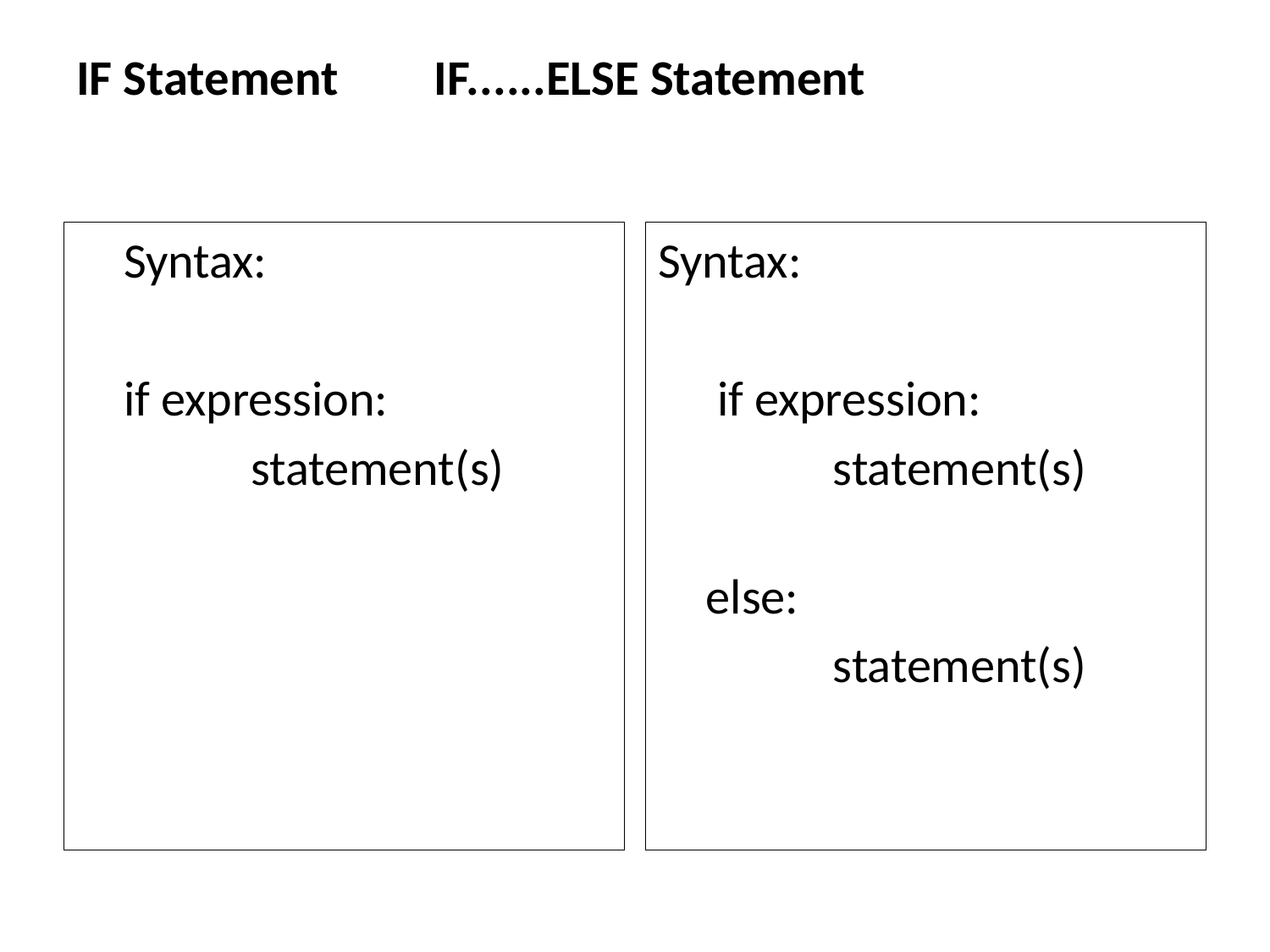

# IF Statement			 IF......ELSE Statement
	Syntax:

	if expression:
		statement(s)

Syntax:

	 if expression:
		statement(s)
	else:
		statement(s)